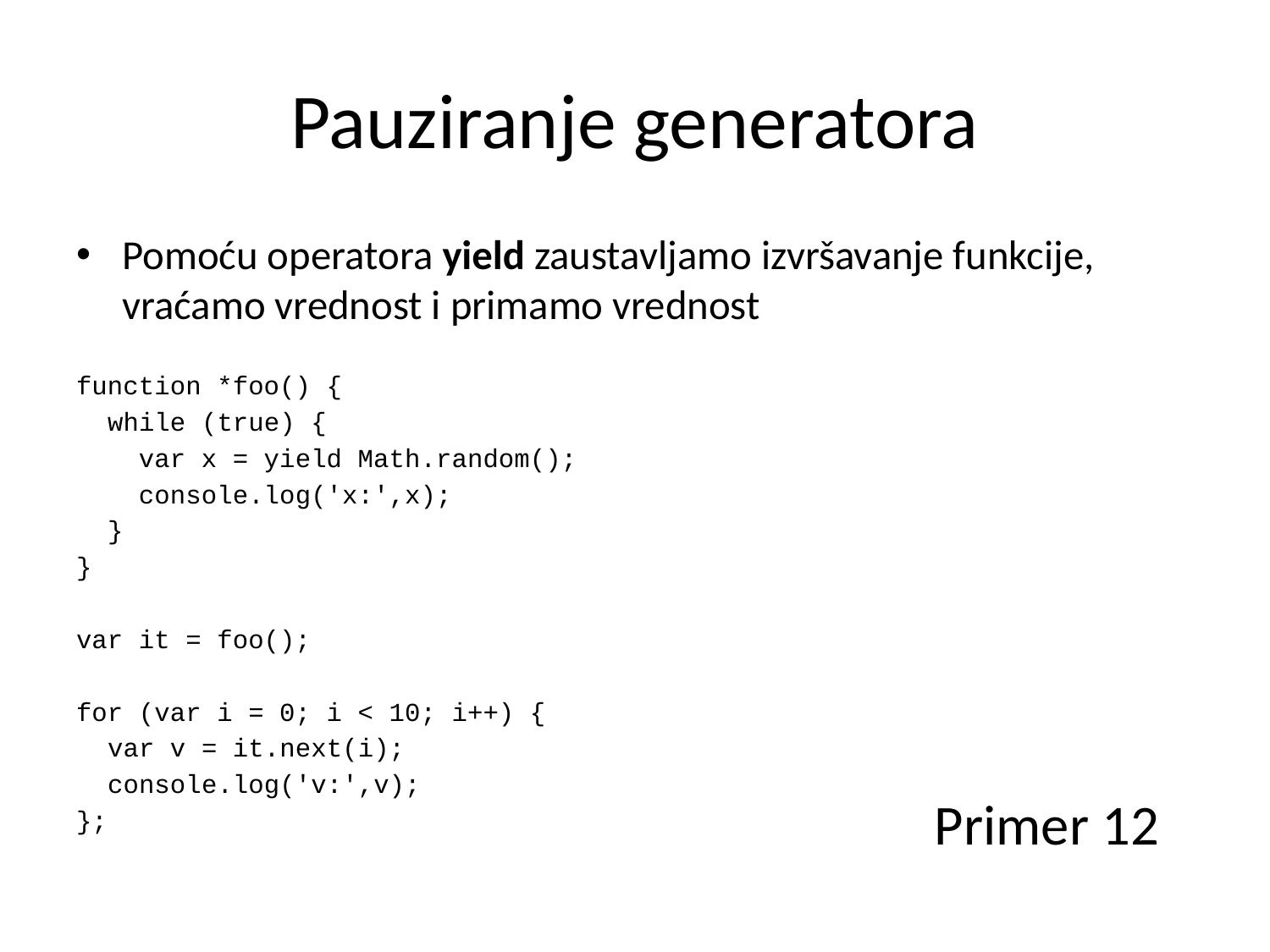

# Pauziranje generatora
Pomoću operatora yield zaustavljamo izvršavanje funkcije, vraćamo vrednost i primamo vrednost

function *foo() {
  while (true) {
    var x = yield Math.random();
    console.log('x:',x);
  }
}

var it = foo();

for (var i = 0; i < 10; i++) {
  var v = it.next(i);
  console.log('v:',v);
};
Primer 12